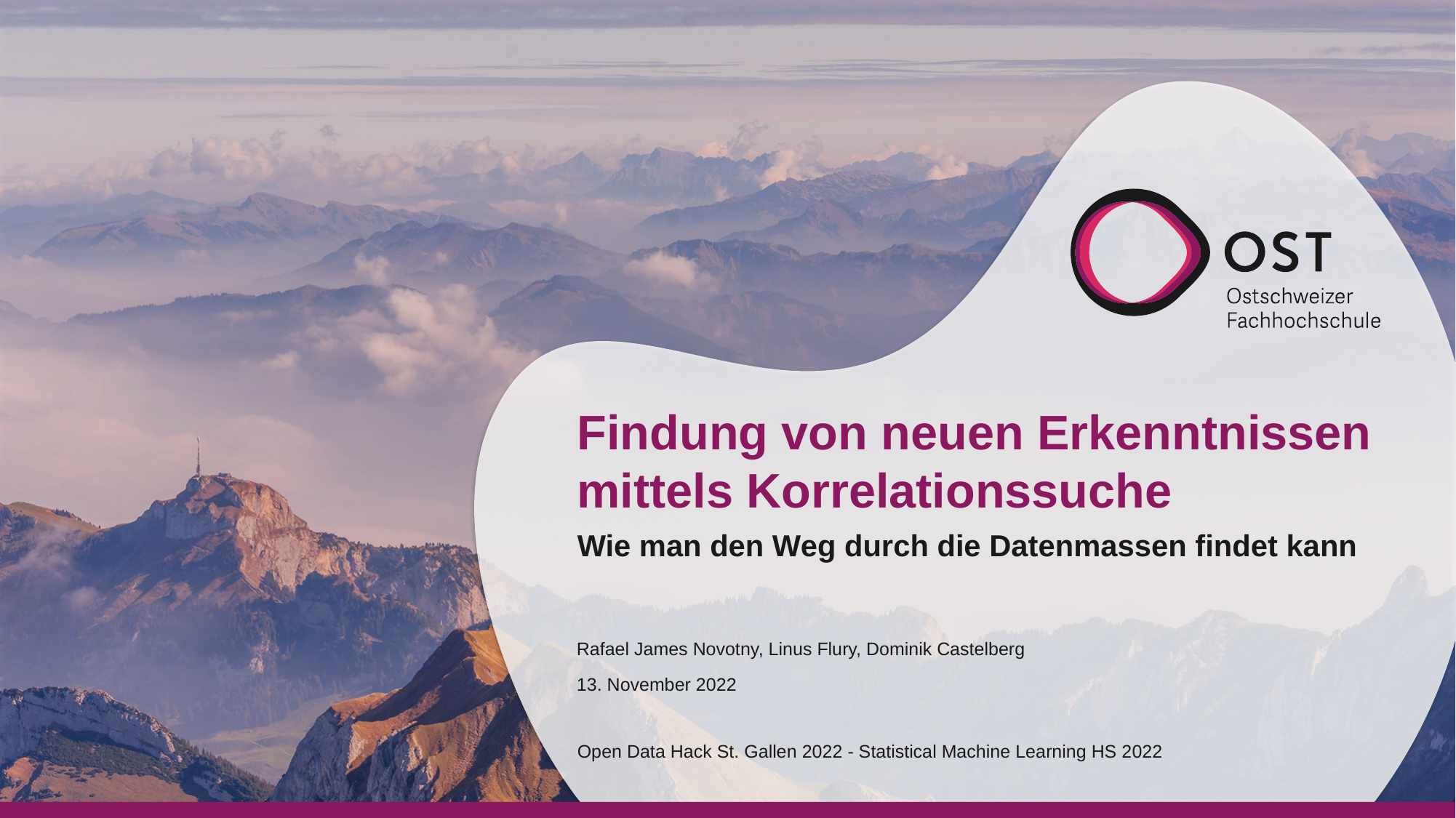

# Findung von neuen Erkenntnissen mittels Korrelationssuche
Wie man den Weg durch die Datenmassen findet kann
Rafael James Novotny, Linus Flury, Dominik Castelberg
13. November 2022
Open Data Hack St. Gallen 2022 - Statistical Machine Learning HS 2022